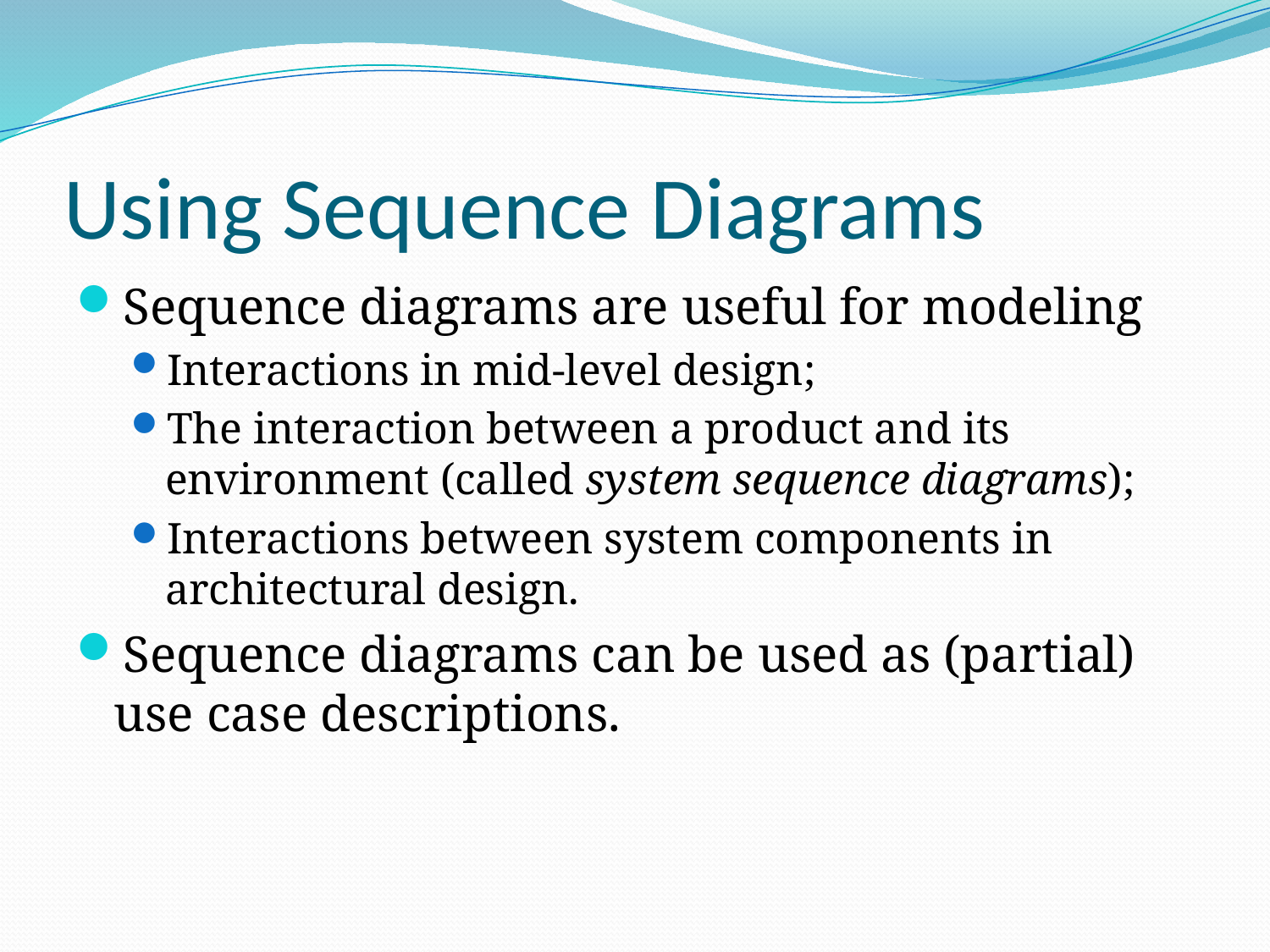

# Using Sequence Diagrams
Sequence diagrams are useful for modeling
Interactions in mid-level design;
The interaction between a product and its environment (called system sequence diagrams);
Interactions between system components in architectural design.
Sequence diagrams can be used as (partial) use case descriptions.